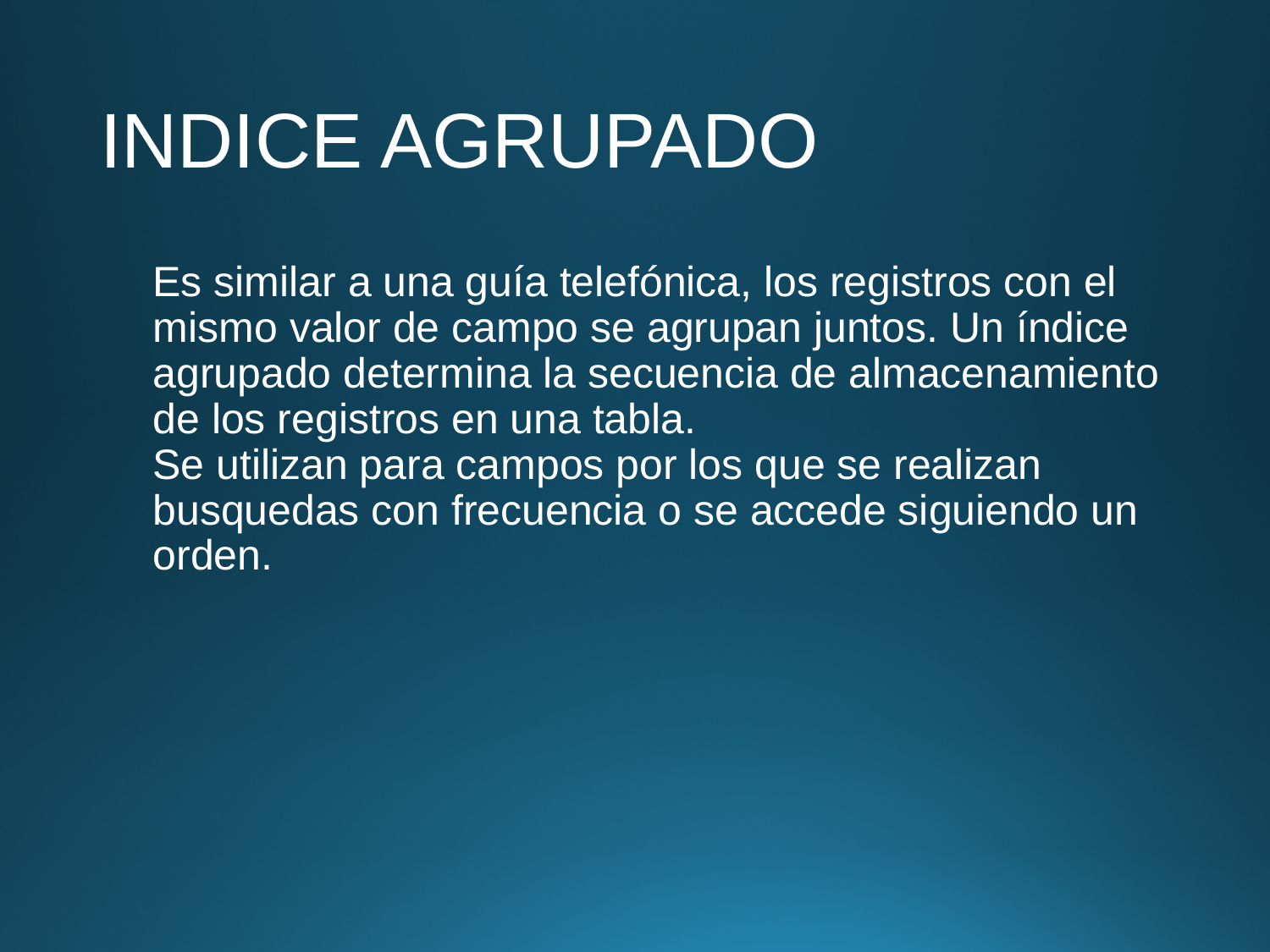

# INDICE AGRUPADO
	Es similar a una guía telefónica, los registros con el mismo valor de campo se agrupan juntos. Un índice agrupado determina la secuencia de almacenamiento de los registros en una tabla.
Se utilizan para campos por los que se realizan busquedas con frecuencia o se accede siguiendo un orden.